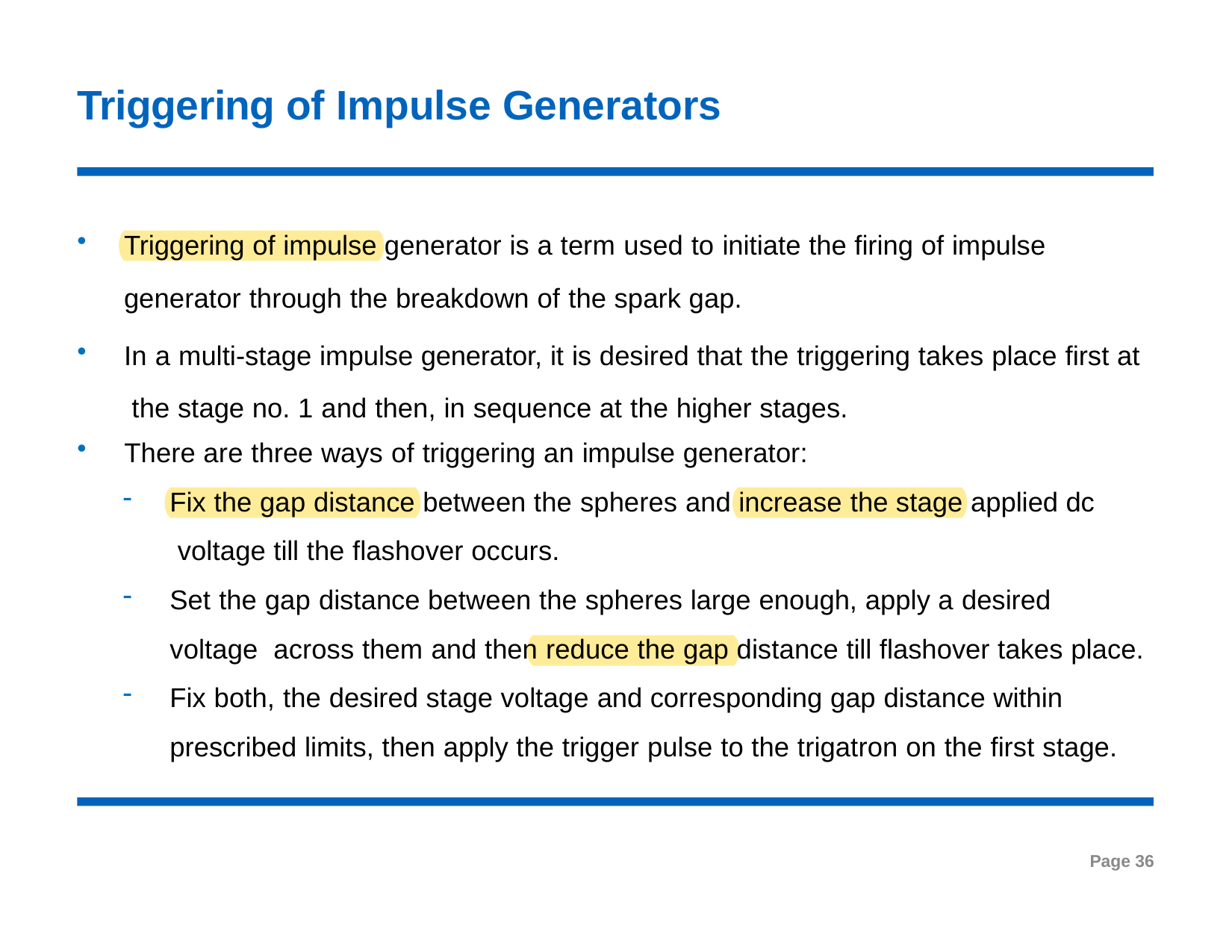

# Triggering of Impulse Generators

Triggering of impulse generator is a term used to initiate the firing of impulse
generator through the breakdown of the spark gap.
In a multi-stage impulse generator, it is desired that the triggering takes place first at  the stage no. 1 and then, in sequence at the higher stages.
There are three ways of triggering an impulse generator:
Fix the gap distance between the spheres and increase the stage applied dc  voltage till the flashover occurs.
Set the gap distance between the spheres large enough, apply a desired voltage  across them and then reduce the gap distance till flashover takes place.
Fix both, the desired stage voltage and corresponding gap distance within  prescribed limits, then apply the trigger pulse to the trigatron on the first stage.

Page 36